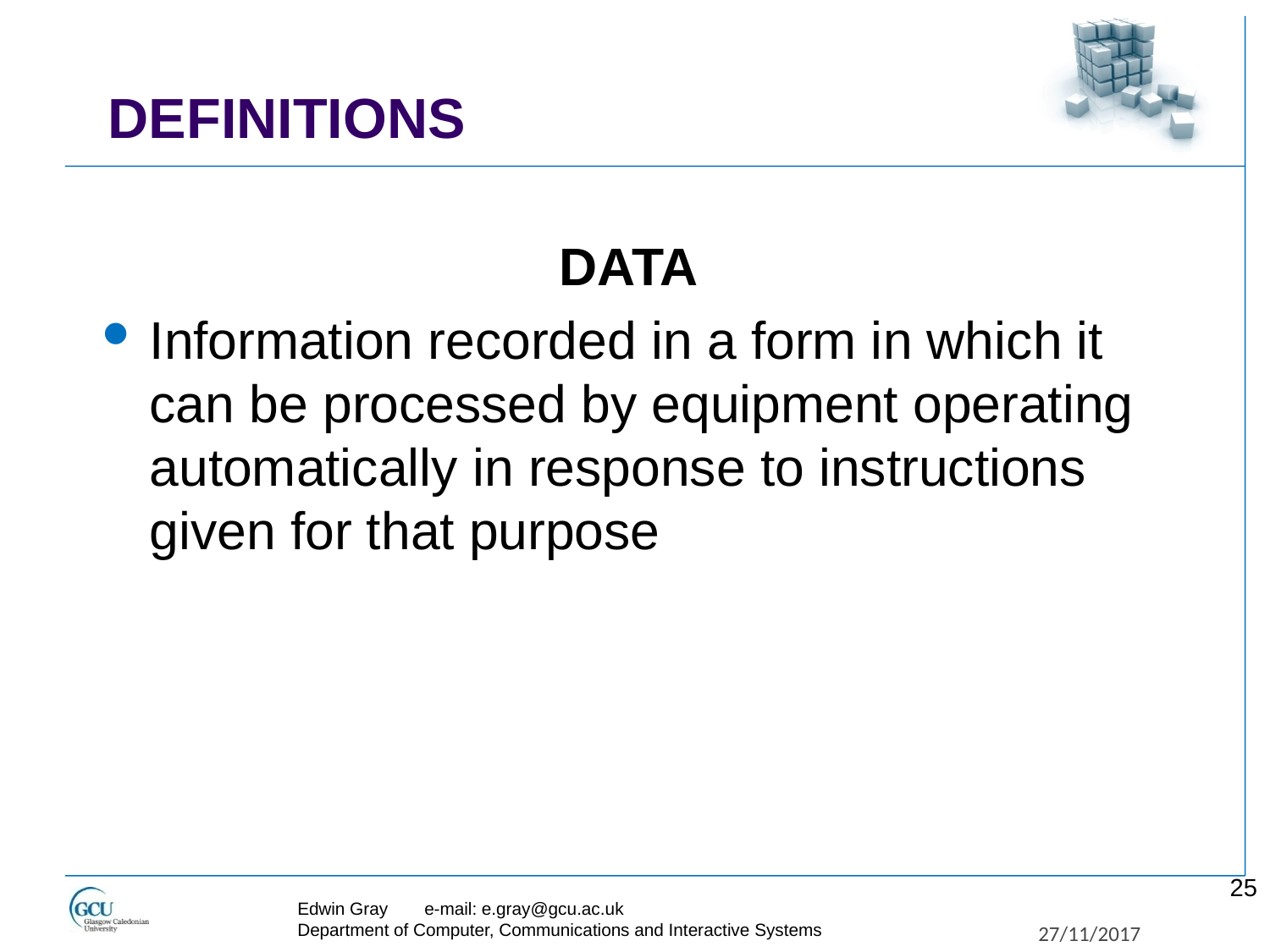

# DEFINITIONS
DATA
Information recorded in a form in which it can be processed by equipment operating automatically in response to instructions given for that purpose

25

Edwin Gray	e-mail: e.gray@gcu.ac.uk
Department of Computer, Communications and Interactive Systems
27/11/2017